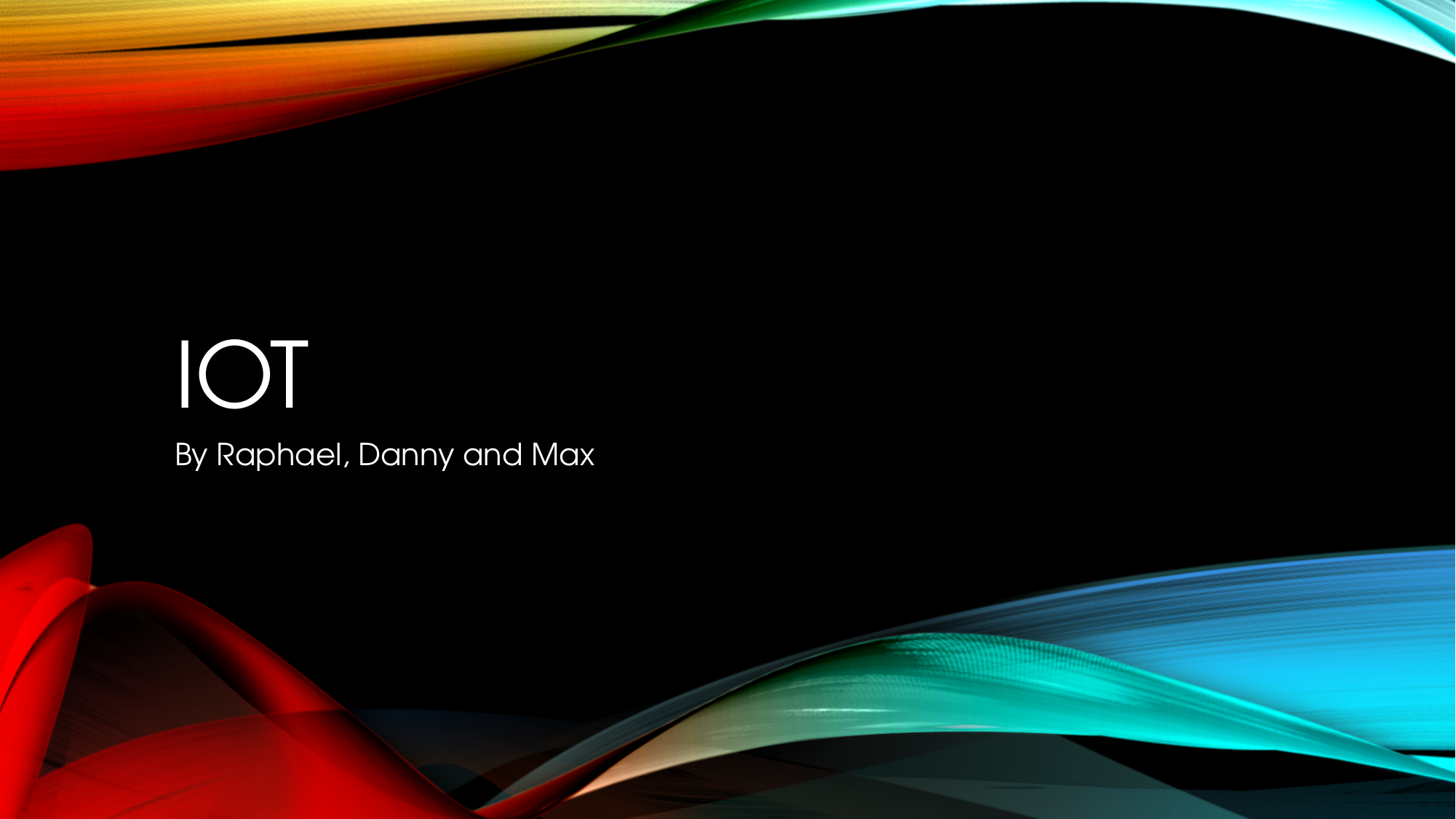

# Iot
By Raphael, Danny and Max